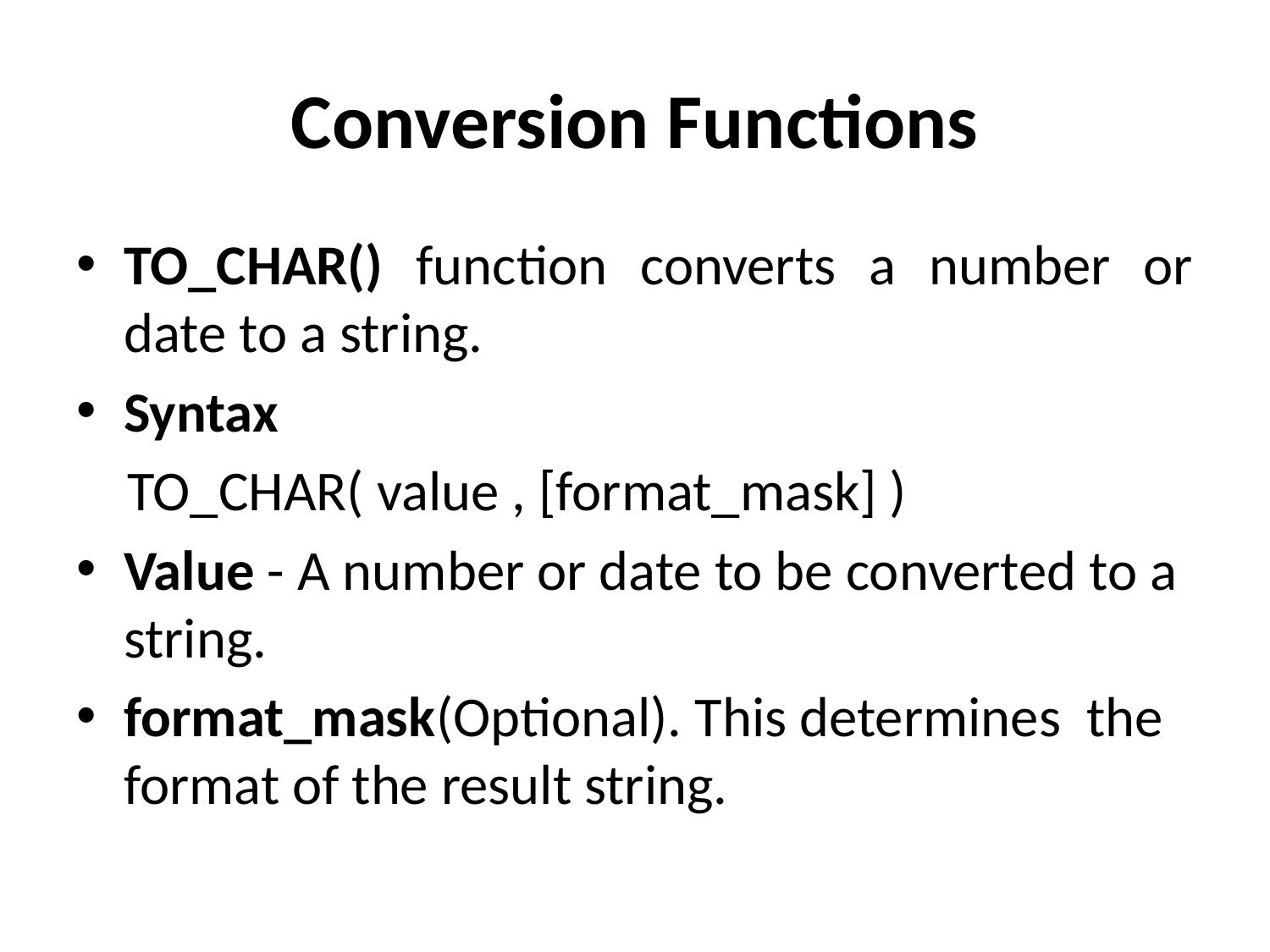

# Conversion Functions
TO_CHAR() function converts a number or date to a string.
Syntax
    TO_CHAR( value , [format_mask] )
Value - A number or date to be converted to a string.
format_mask(Optional). This determines  the format of the result string.